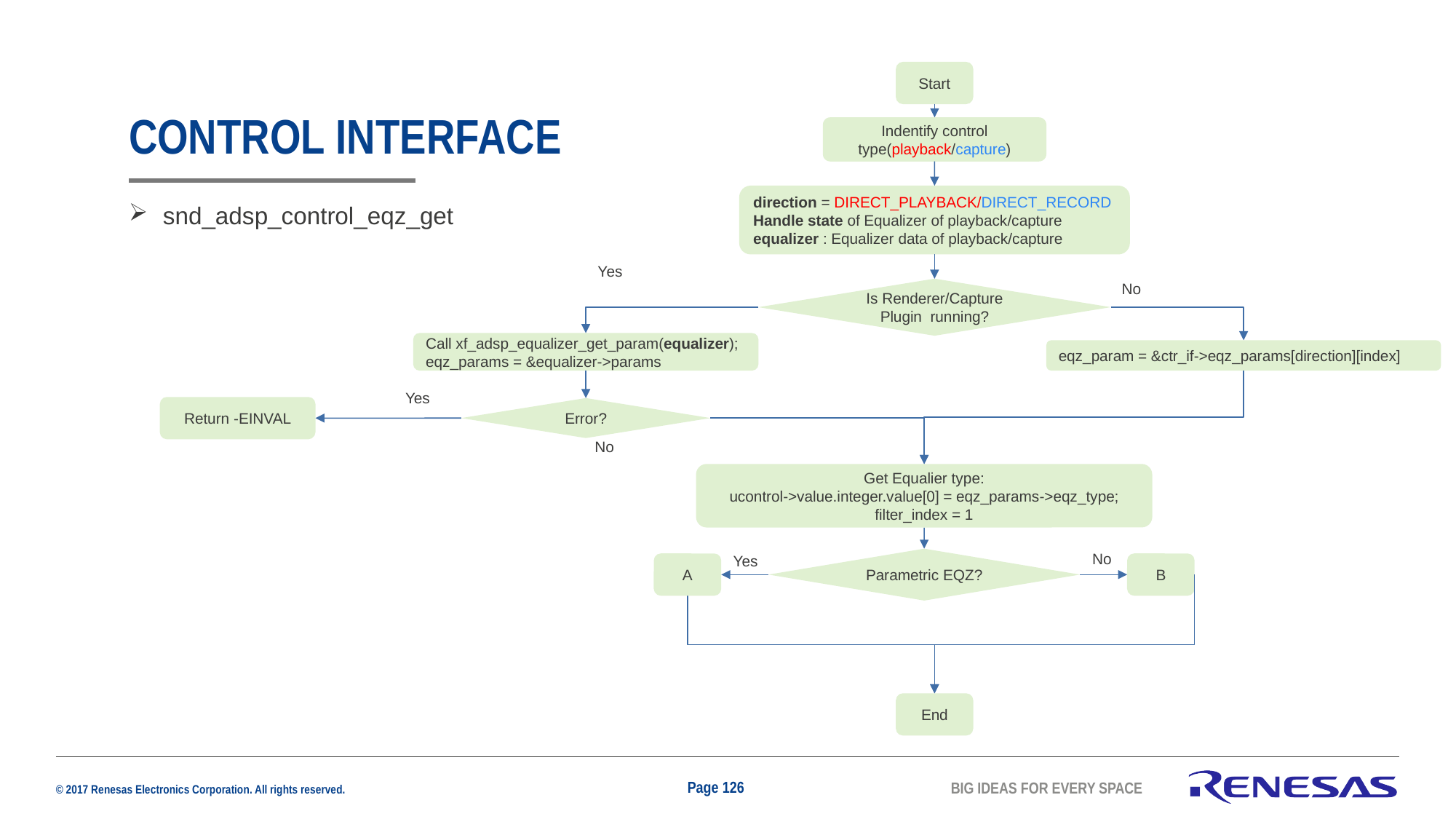

Start
# CONTROL INTERFACE
Indentify control type(playback/capture)
direction = DIRECT_PLAYBACK/DIRECT_RECORD
Handle state of Equalizer of playback/capture
equalizer : Equalizer data of playback/capture
snd_adsp_control_eqz_get

Yes
No
Is Renderer/Capture Plugin  running?
Call xf_adsp_equalizer_get_param(equalizer);
eqz_params = &equalizer->params
eqz_param = &ctr_if->eqz_params[direction][index]
Yes
Return -EINVAL
Error?
No
Get Equalier type:
ucontrol->value.integer.value[0] = eqz_params->eqz_type;
filter_index = 1
No
Yes
Parametric EQZ?
A
B
End
Page 126